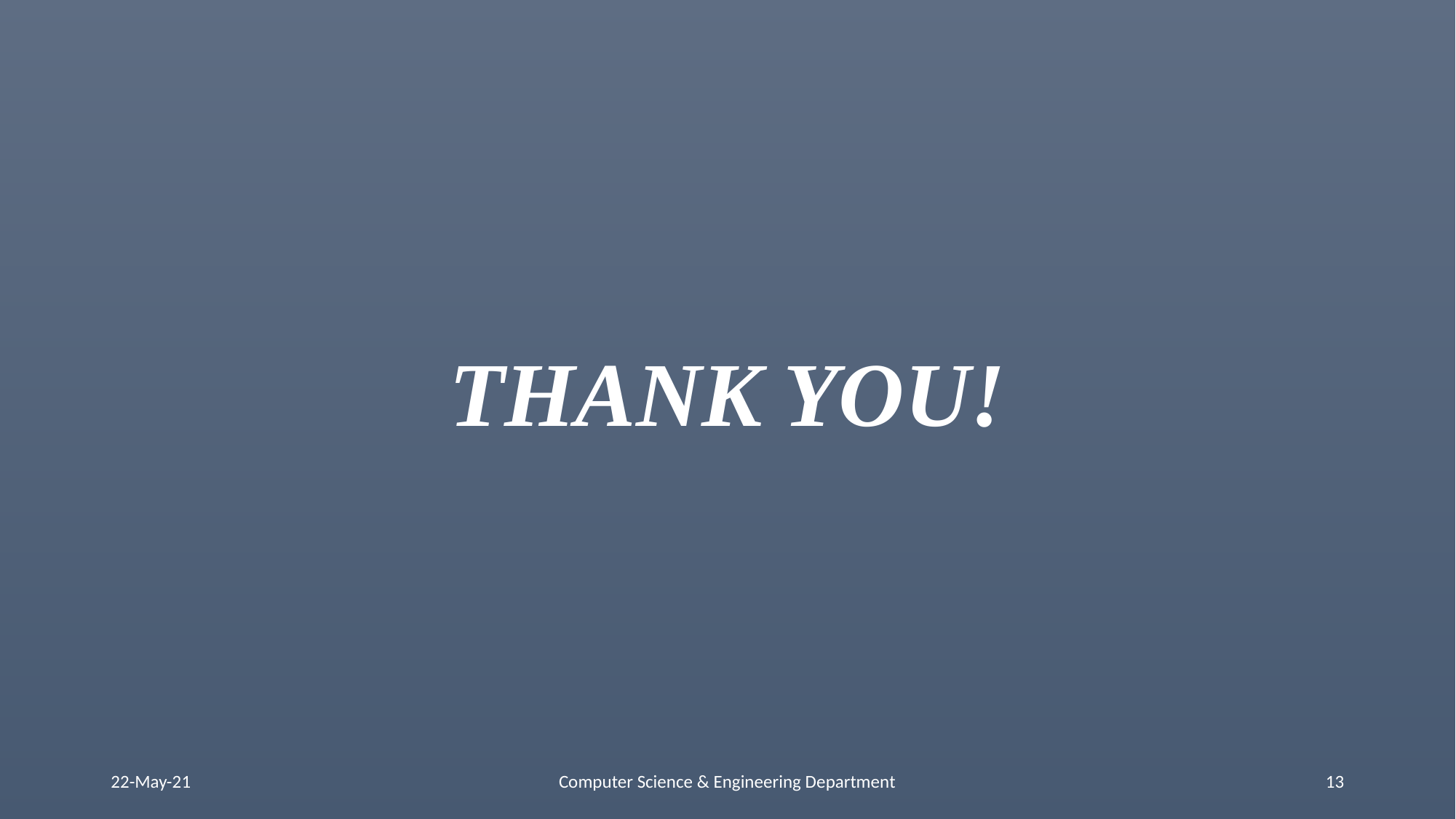

THANK YOU!
22-May-21
Computer Science & Engineering Department
13